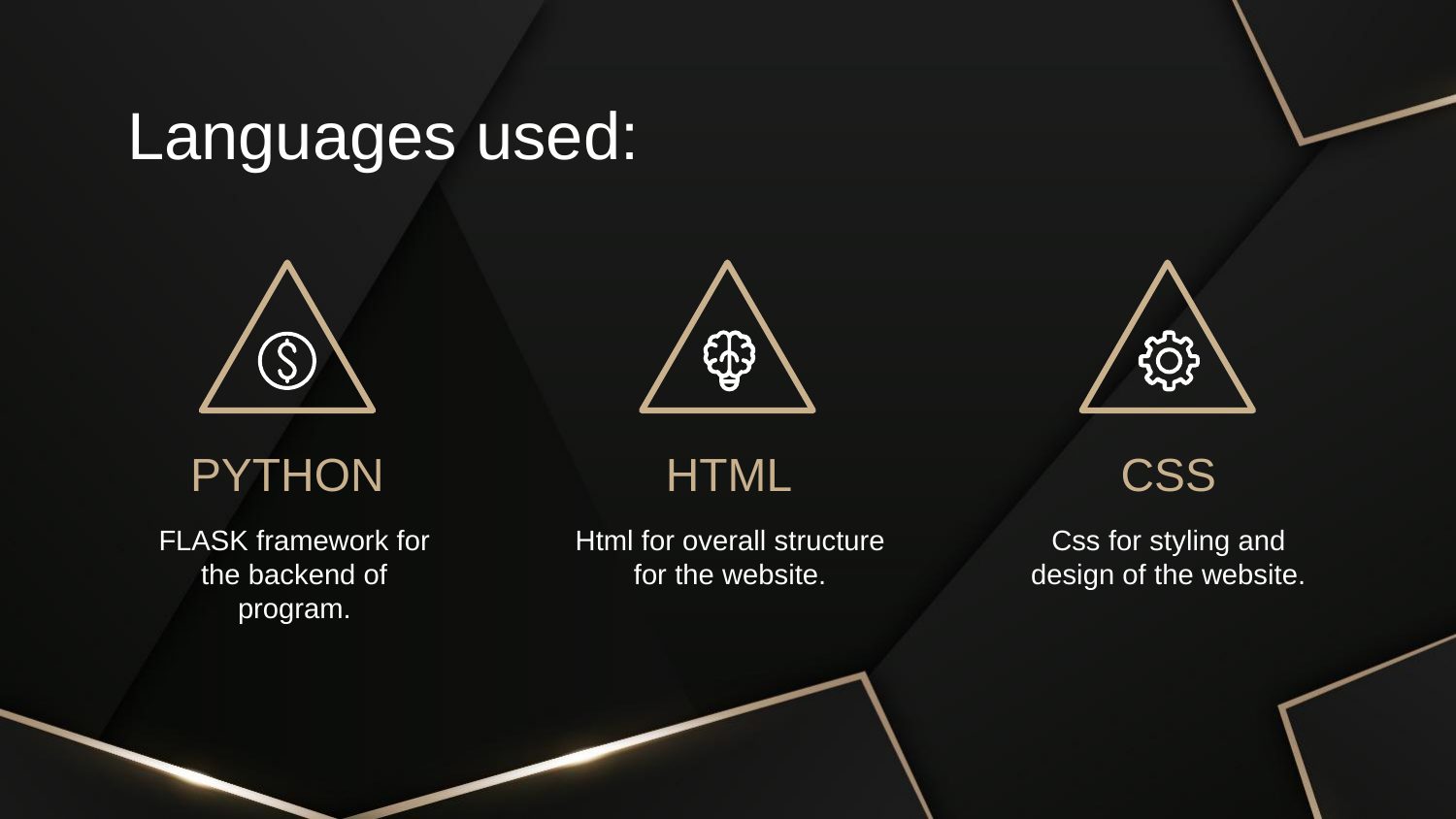

# Languages used:

PYTHON
HTML
CSS
FLASK framework for the backend of program.
Html for overall structure for the website.
Css for styling and design of the website.